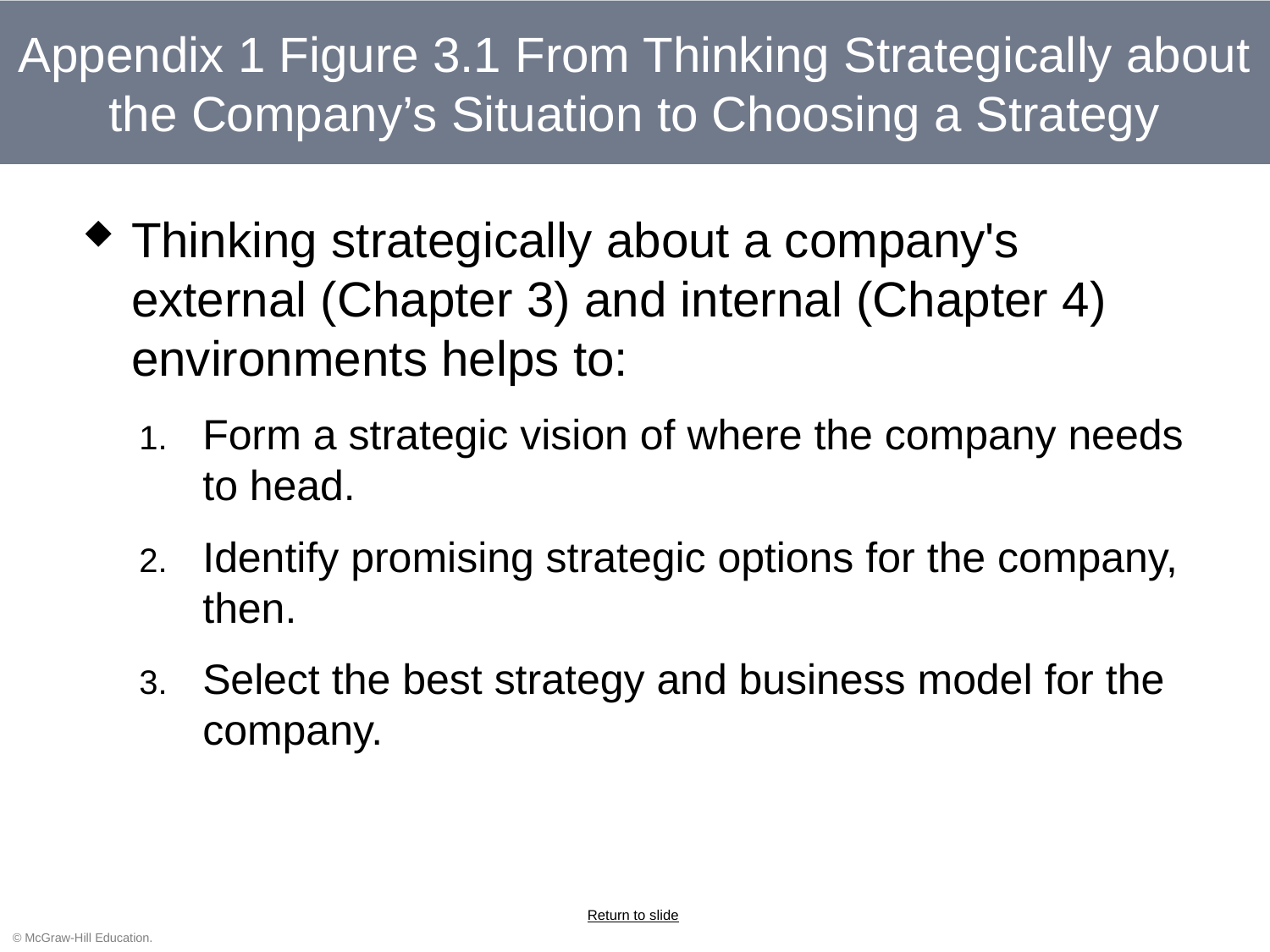

# Appendix 1 Figure 3.1 From Thinking Strategically about the Company’s Situation to Choosing a Strategy
Thinking strategically about a company's external (Chapter 3) and internal (Chapter 4) environments helps to:
Form a strategic vision of where the company needs to head.
Identify promising strategic options for the company, then.
Select the best strategy and business model for the company.
Return to slide